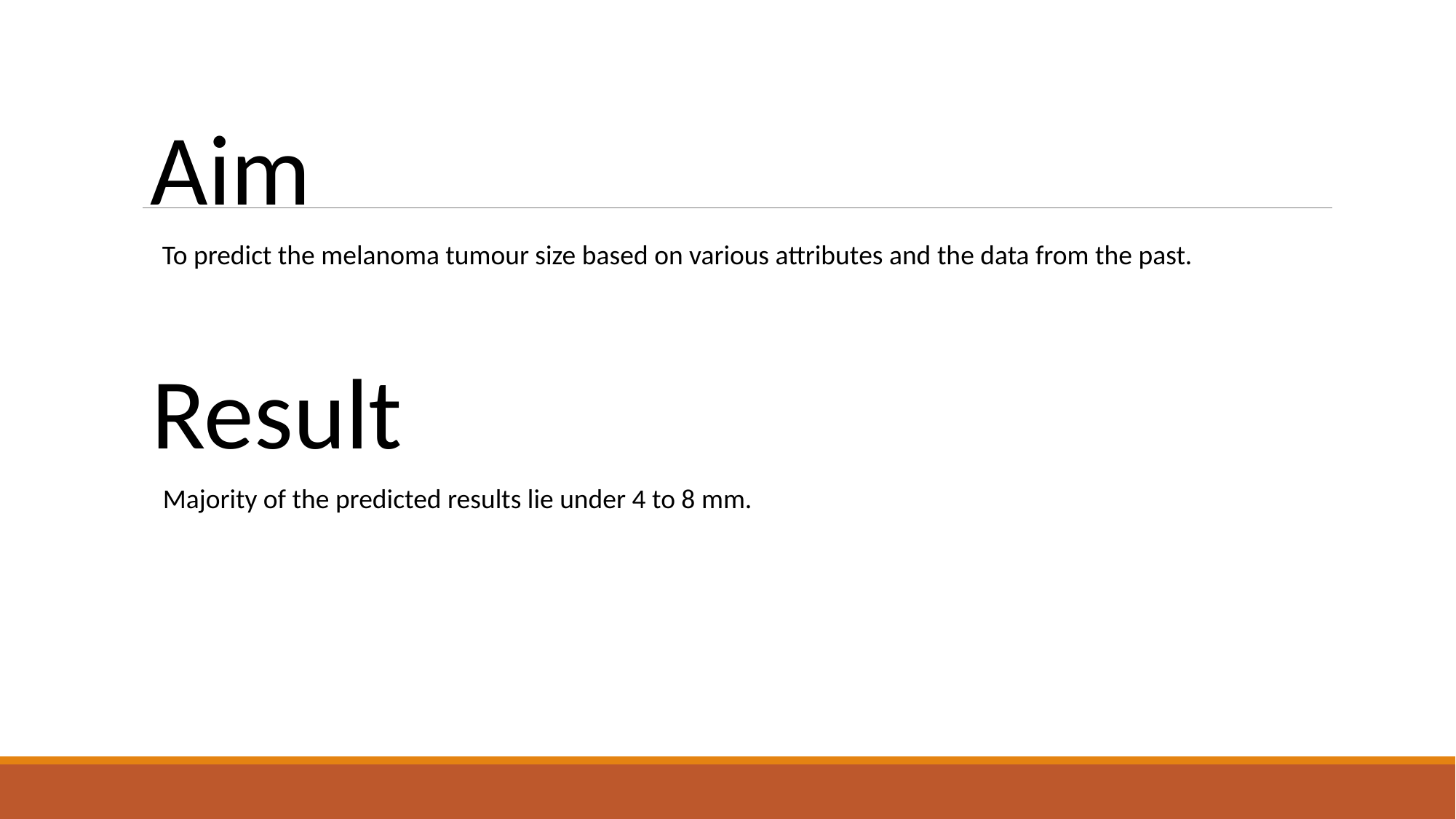

Aim
To predict the melanoma tumour size based on various attributes and the data from the past.
Result
Majority of the predicted results lie under 4 to 8 mm.